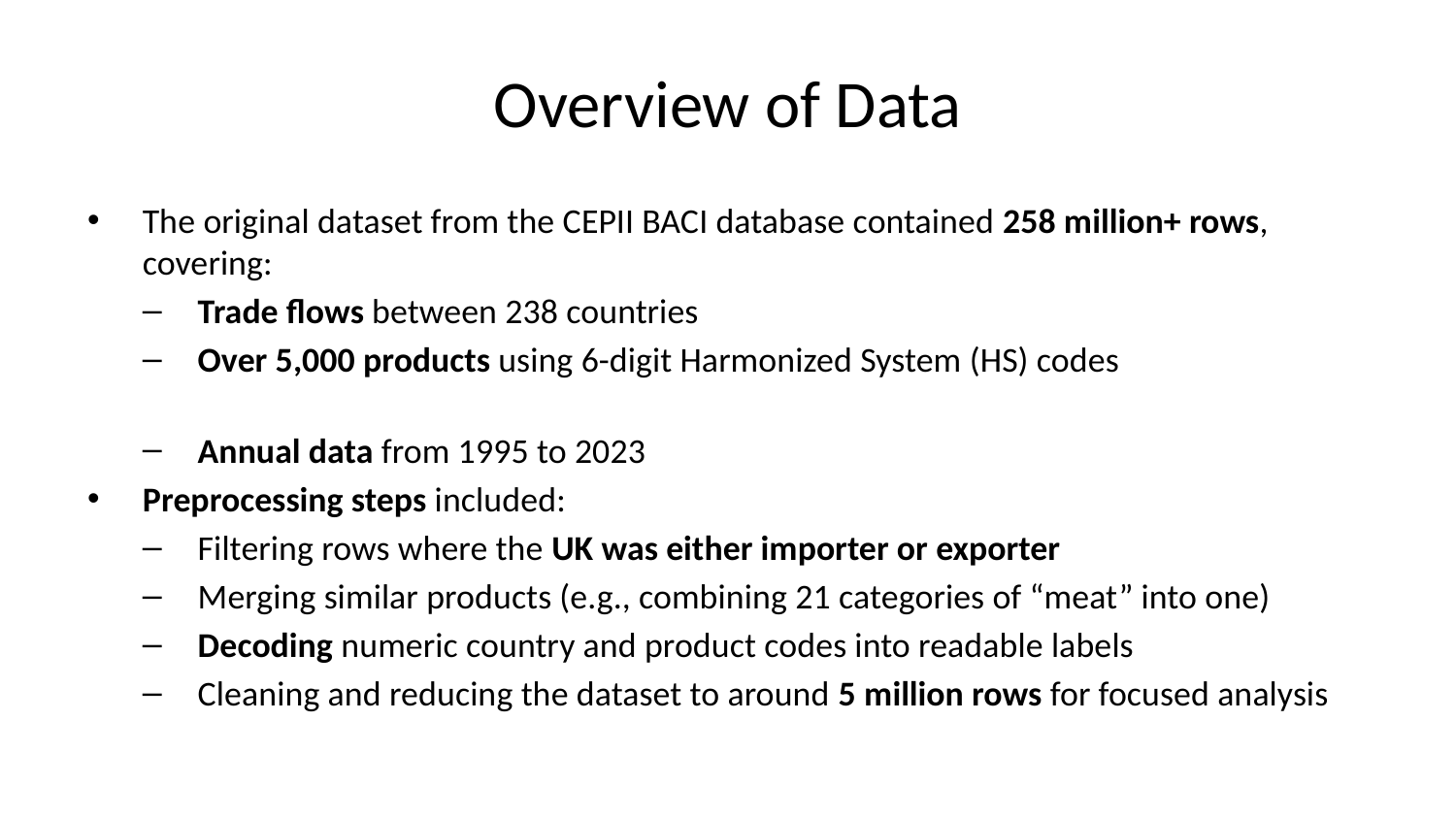

# Overview of Data
The original dataset from the CEPII BACI database contained 258 million+ rows, covering:
Trade flows between 238 countries
Over 5,000 products using 6-digit Harmonized System (HS) codes
Annual data from 1995 to 2023
Preprocessing steps included:
Filtering rows where the UK was either importer or exporter
Merging similar products (e.g., combining 21 categories of “meat” into one)
Decoding numeric country and product codes into readable labels
Cleaning and reducing the dataset to around 5 million rows for focused analysis